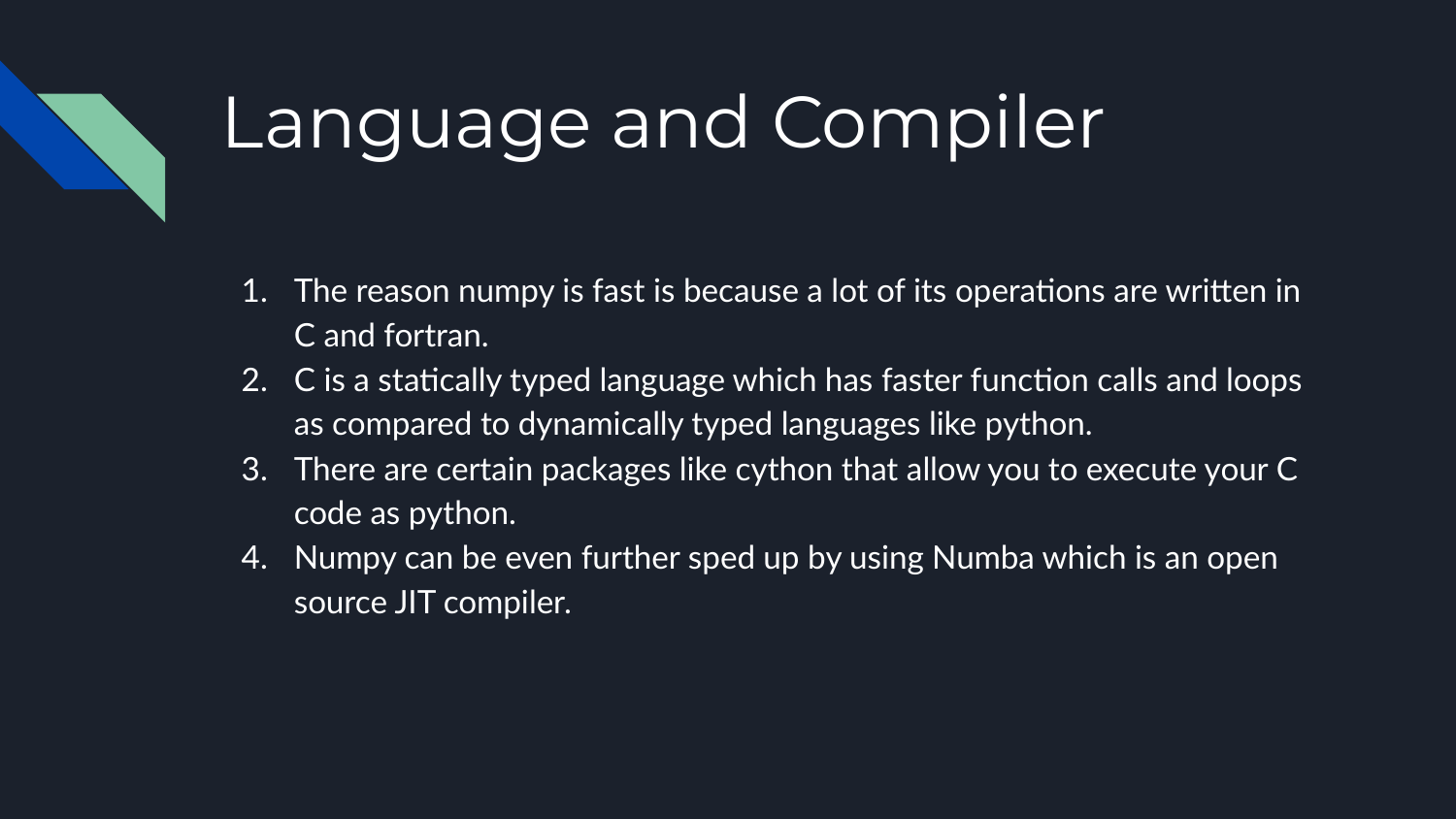

# Language and Compiler
The reason numpy is fast is because a lot of its operations are written in C and fortran.
C is a statically typed language which has faster function calls and loops as compared to dynamically typed languages like python.
There are certain packages like cython that allow you to execute your C code as python.
Numpy can be even further sped up by using Numba which is an open source JIT compiler.